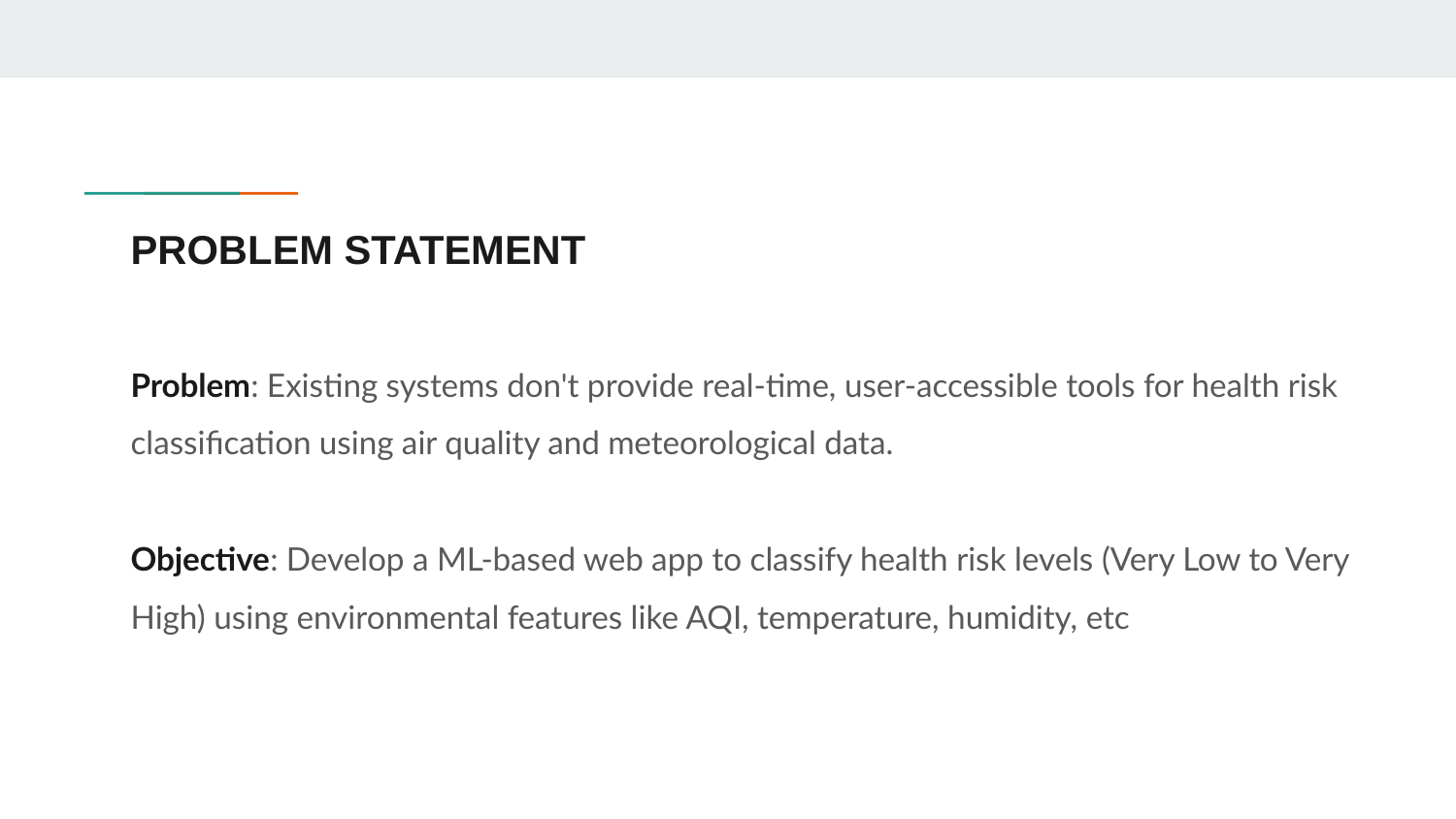

# PROBLEM STATEMENT
Problem: Existing systems don't provide real-time, user-accessible tools for health risk classification using air quality and meteorological data.

Objective: Develop a ML-based web app to classify health risk levels (Very Low to Very High) using environmental features like AQI, temperature, humidity, etc